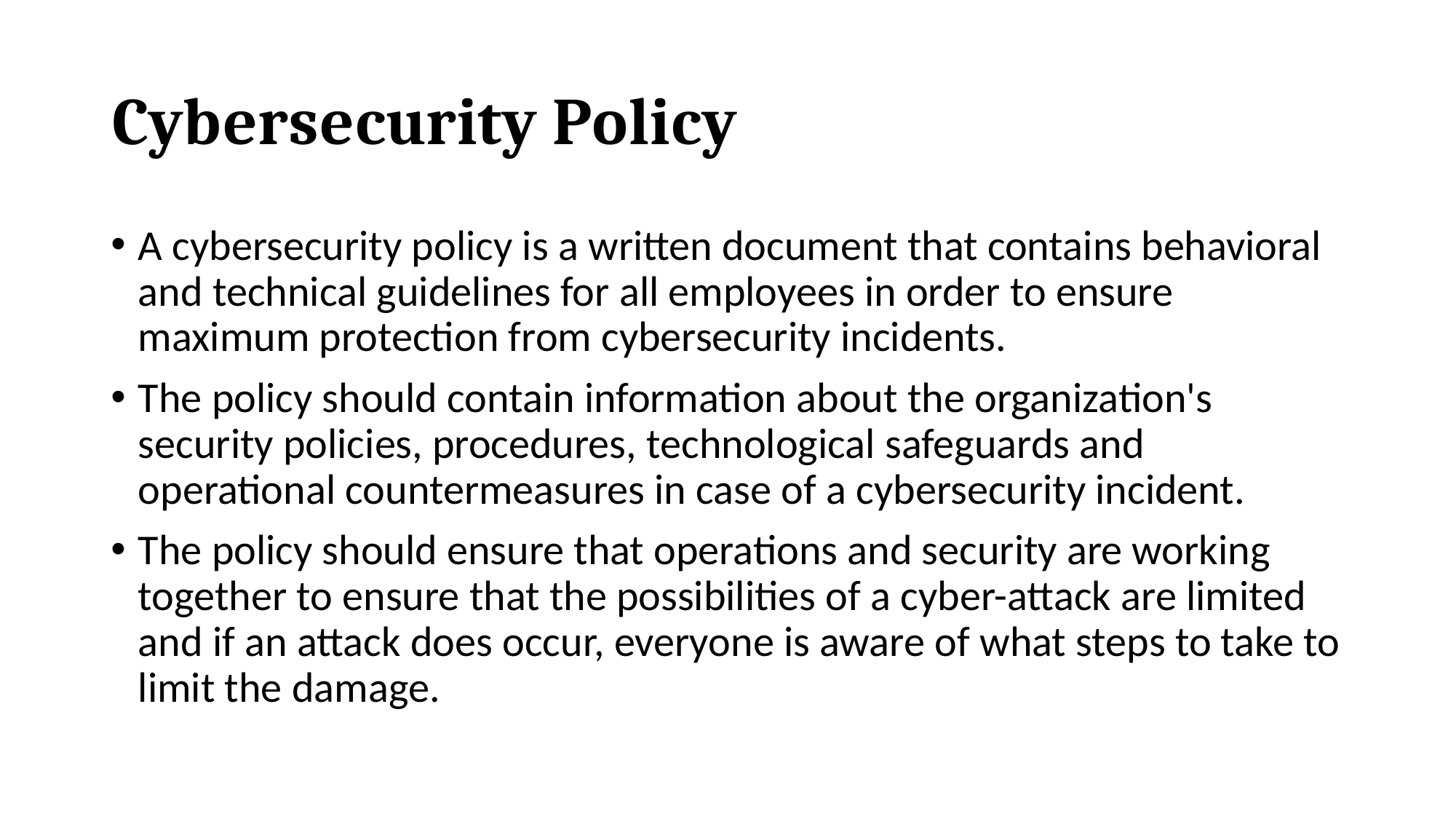

# Cybersecurity Policy
A cybersecurity policy is a written document that contains behavioral and technical guidelines for all employees in order to ensure maximum protection from cybersecurity incidents.
The policy should contain information about the organization's security policies, procedures, technological safeguards and operational countermeasures in case of a cybersecurity incident.
The policy should ensure that operations and security are working together to ensure that the possibilities of a cyber-attack are limited and if an attack does occur, everyone is aware of what steps to take to limit the damage.